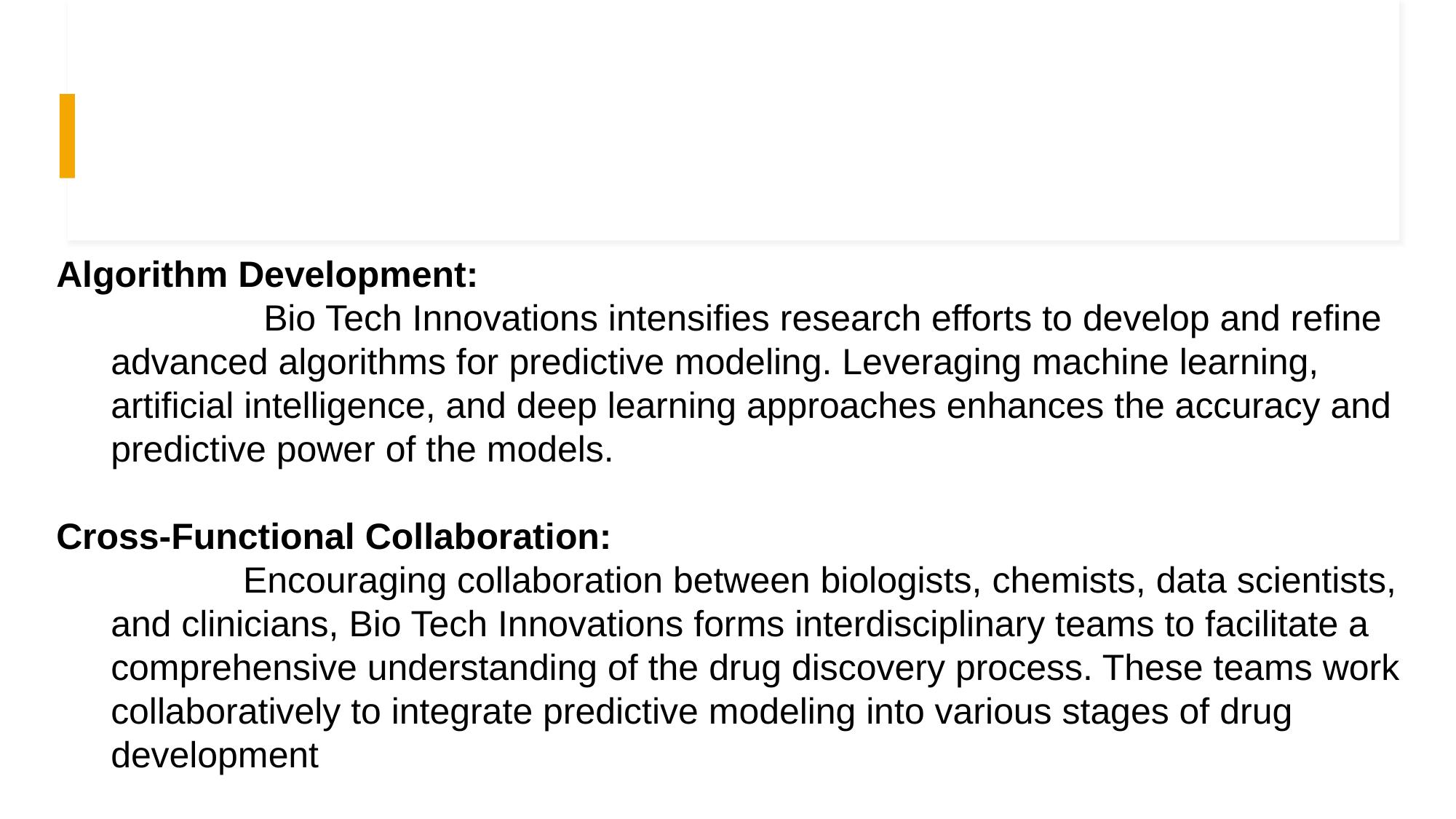

Algorithm Development:
               Bio Tech Innovations intensifies research efforts to develop and refine advanced algorithms for predictive modeling. Leveraging machine learning, artificial intelligence, and deep learning approaches enhances the accuracy and predictive power of the models.

Cross-Functional Collaboration:
             Encouraging collaboration between biologists, chemists, data scientists,
and clinicians, Bio Tech Innovations forms interdisciplinary teams to facilitate a  comprehensive understanding of the drug discovery process. These teams work collaboratively to integrate predictive modeling into various stages of drug development